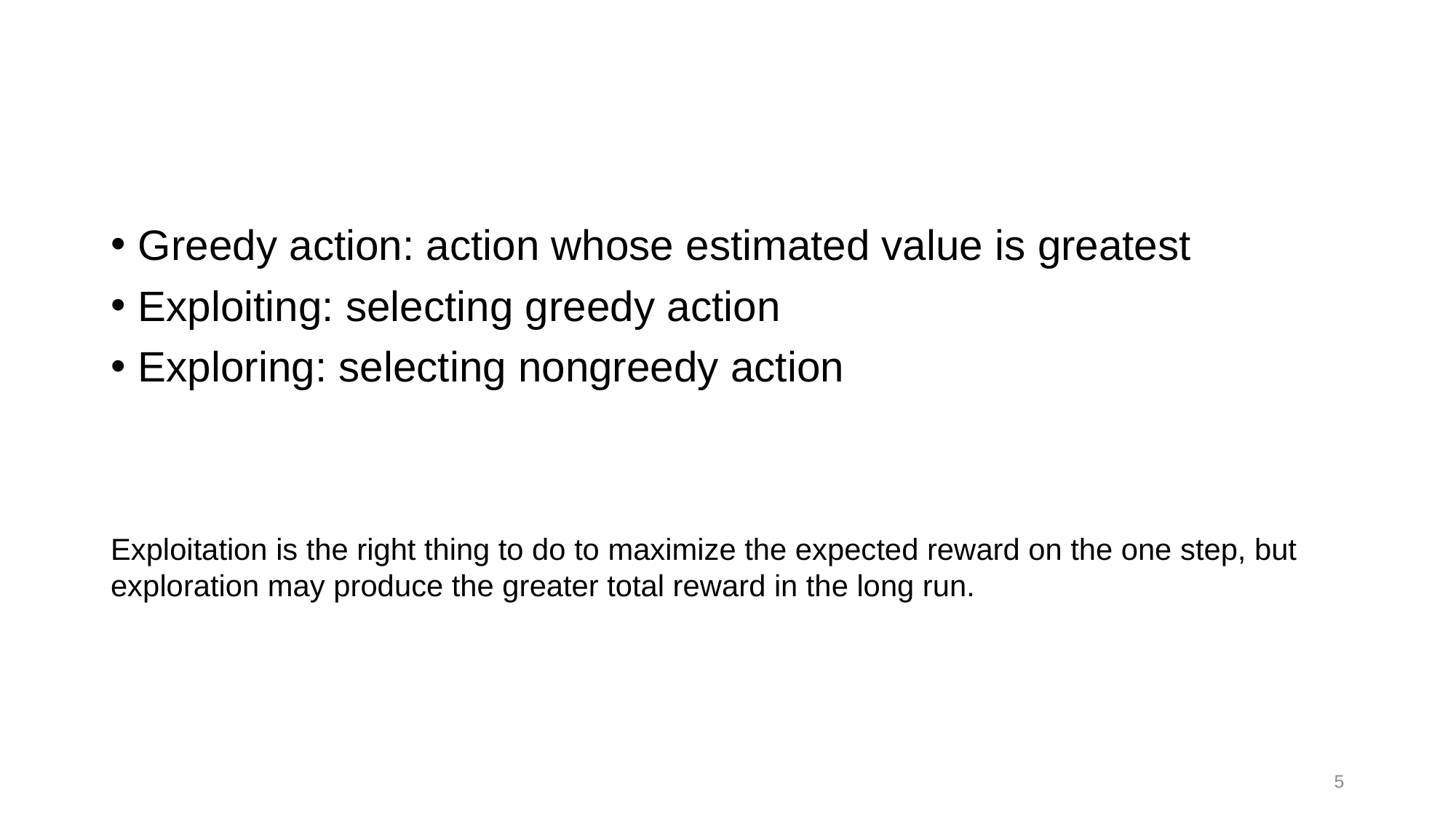

#
Greedy action: action whose estimated value is greatest
Exploiting: selecting greedy action
Exploring: selecting nongreedy action

Exploitation is the right thing to do to maximize the expected reward on the one step, but exploration may produce the greater total reward in the long run.
5